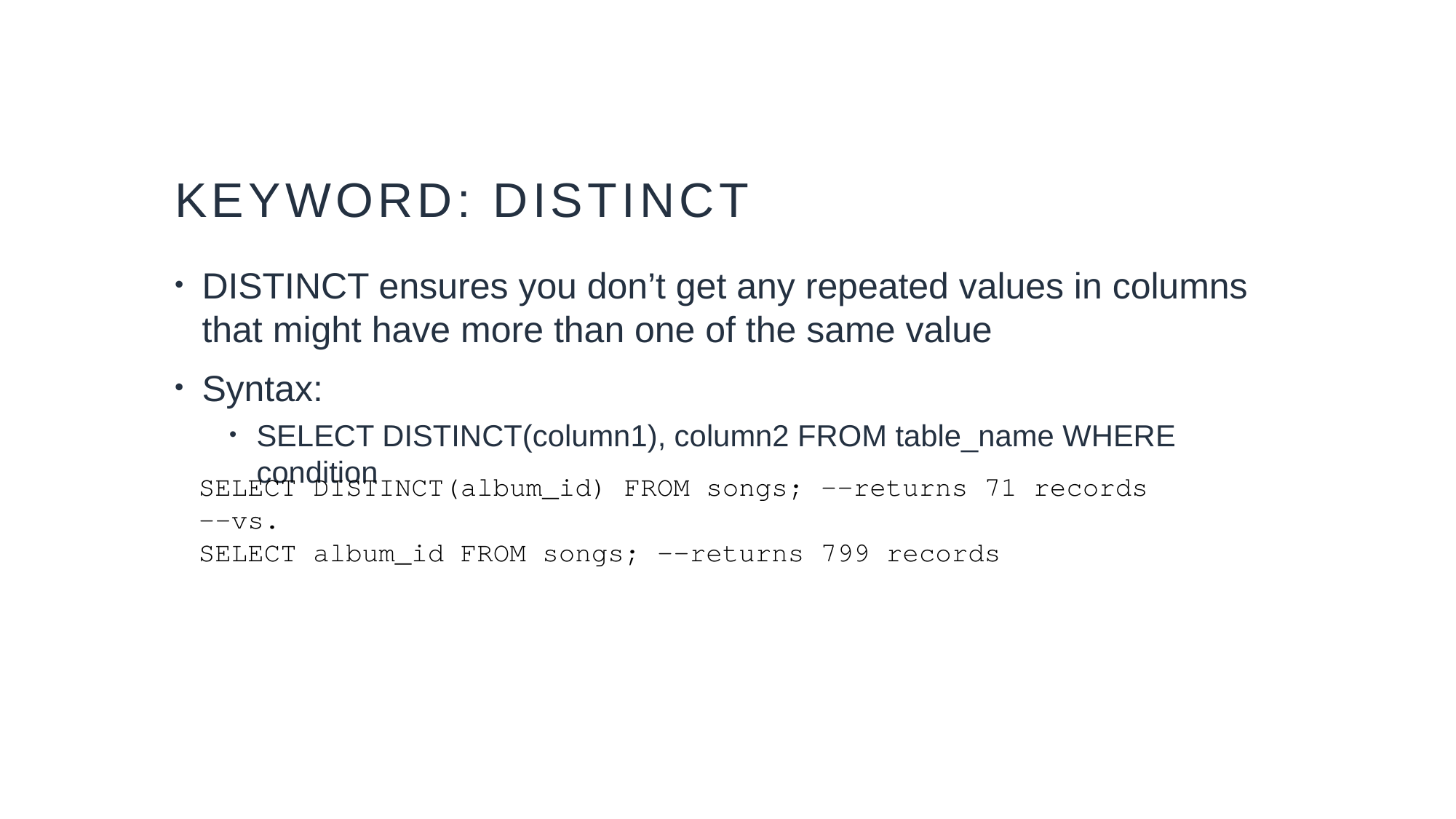

# KEYWORD: DISTINCT
DISTINCT ensures you don’t get any repeated values in columns that might have more than one of the same value
Syntax:
SELECT DISTINCT(column1), column2 FROM table_name WHERE condition
SELECT DISTINCT(album_id) FROM songs; --returns 71 records
--vs.
SELECT album_id FROM songs; --returns 799 records